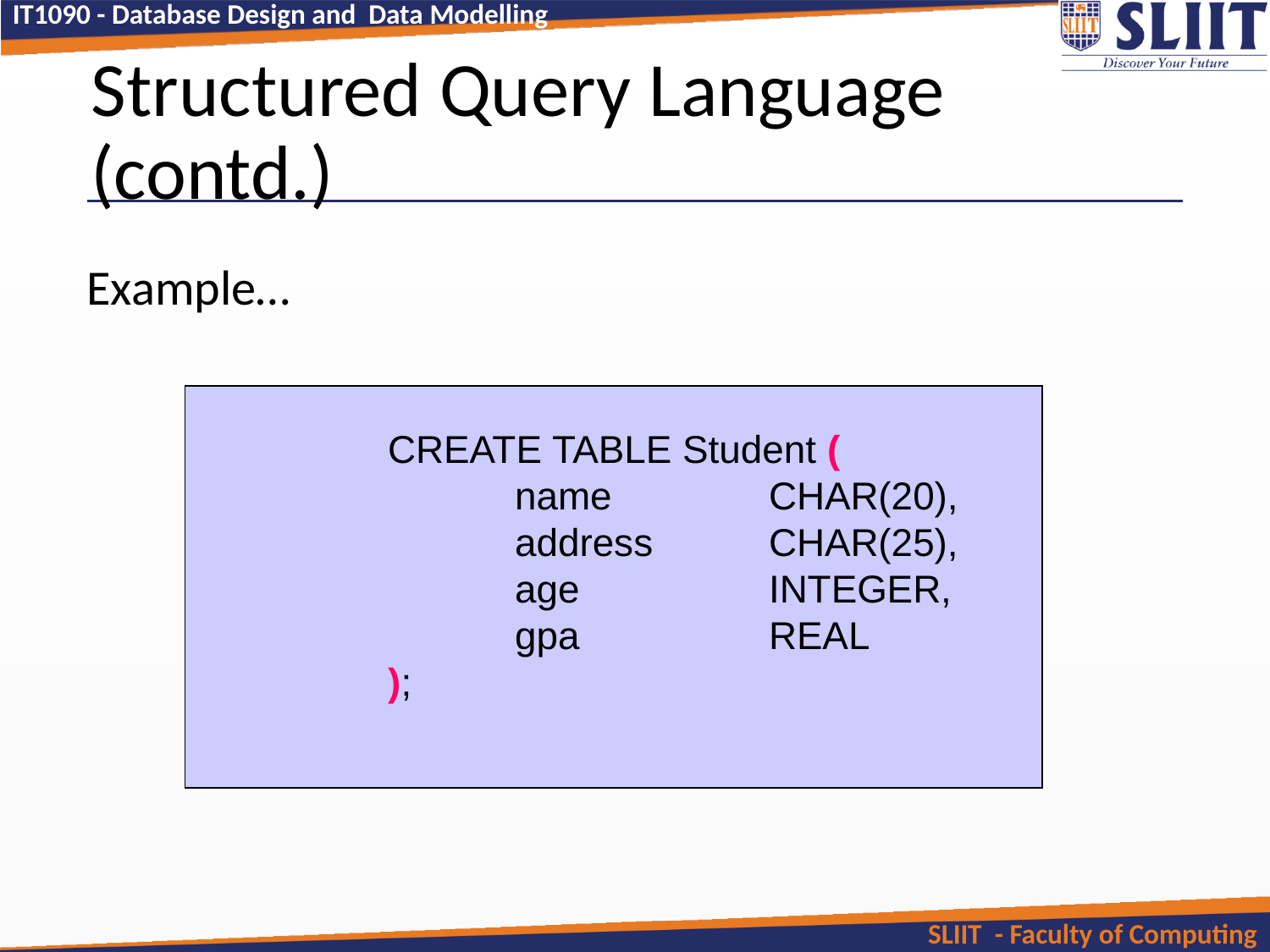

# Structured Query Language (contd.)
Example…

	CREATE TABLE Student (
		name		CHAR(20),
		address	CHAR(25),
		age		INTEGER,
		gpa		REAL
	);